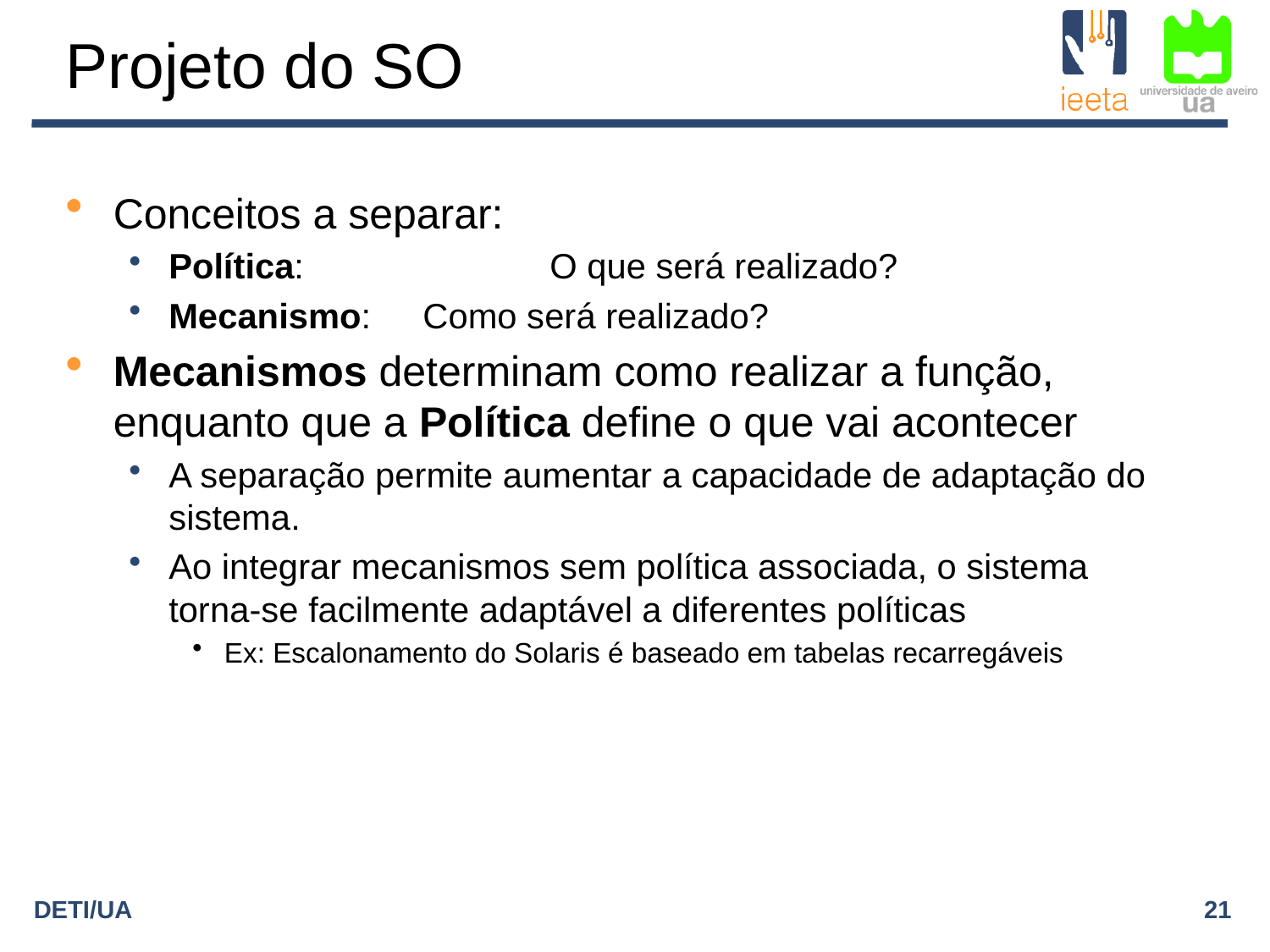

# Projeto do SO
Conceitos a separar:
Política: 		O que será realizado?
Mecanismo:	Como será realizado?
Mecanismos determinam como realizar a função, enquanto que a Política define o que vai acontecer
A separação permite aumentar a capacidade de adaptação do sistema.
Ao integrar mecanismos sem política associada, o sistema torna-se facilmente adaptável a diferentes políticas
Ex: Escalonamento do Solaris é baseado em tabelas recarregáveis